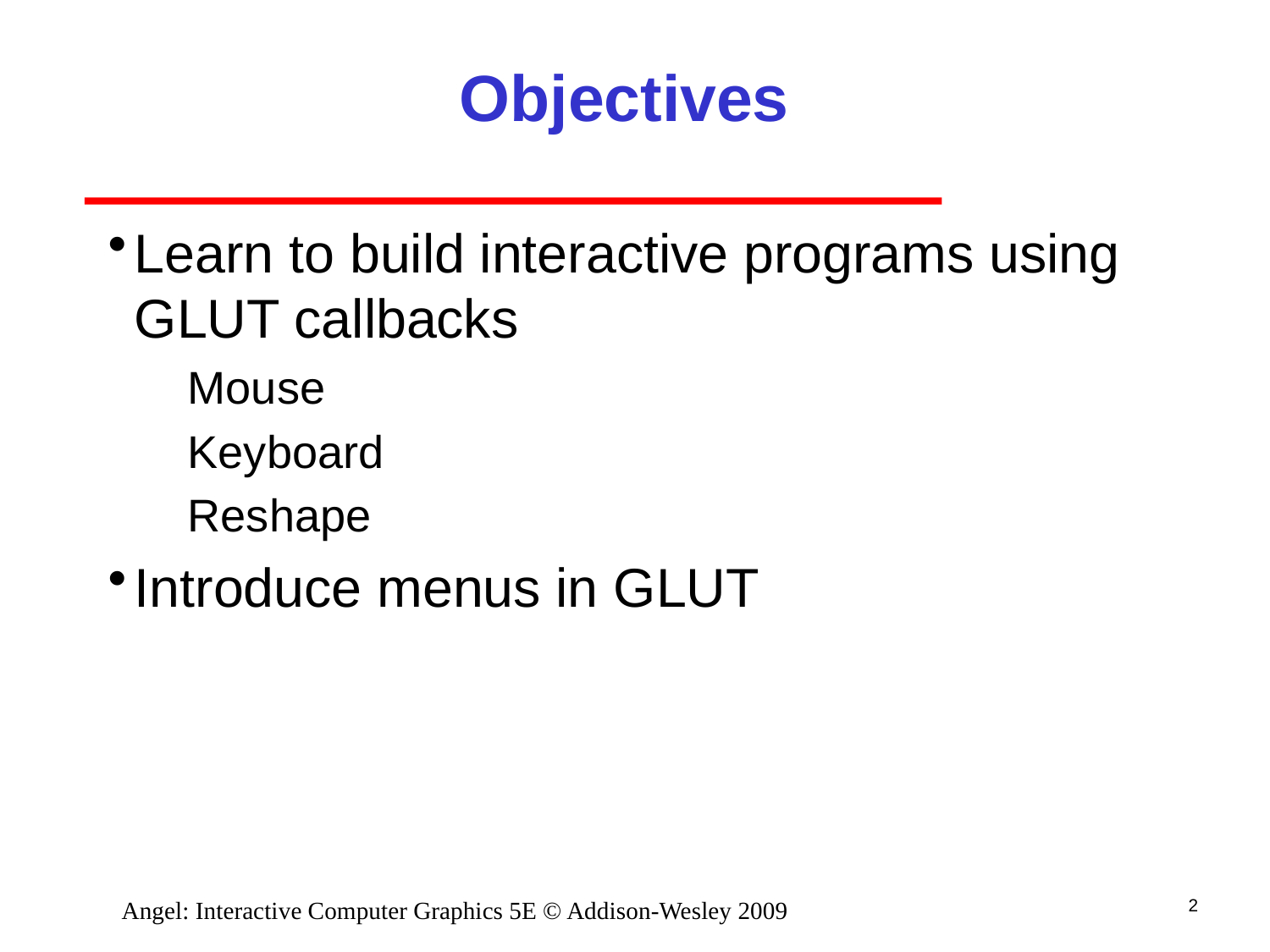

# Objectives
Learn to build interactive programs using GLUT callbacks
Mouse
Keyboard
Reshape
Introduce menus in GLUT
2
Angel: Interactive Computer Graphics 5E © Addison-Wesley 2009